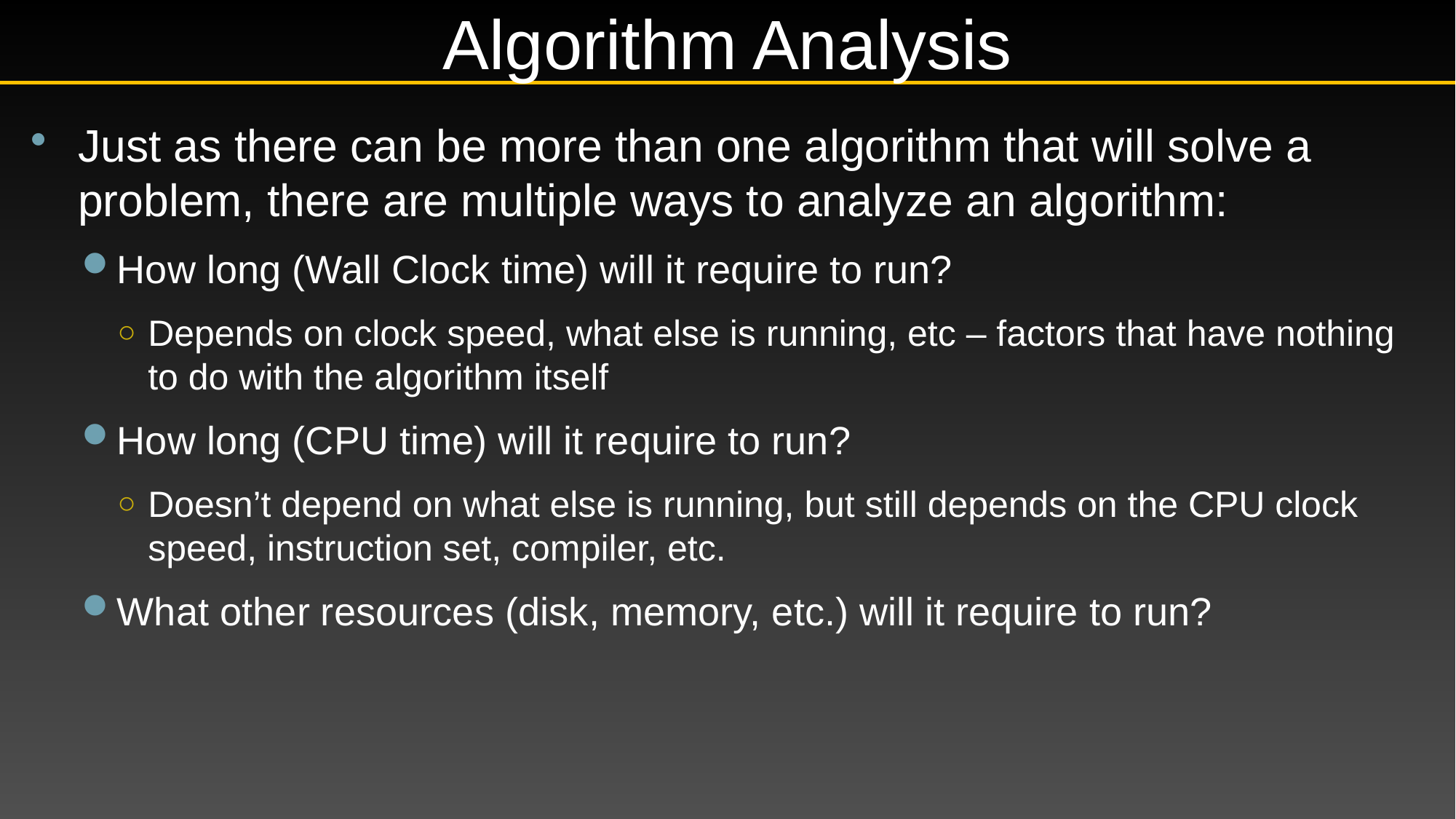

# Algorithm Analysis
Just as there can be more than one algorithm that will solve a problem, there are multiple ways to analyze an algorithm:
How long (Wall Clock time) will it require to run?
Depends on clock speed, what else is running, etc – factors that have nothing to do with the algorithm itself
How long (CPU time) will it require to run?
Doesn’t depend on what else is running, but still depends on the CPU clock speed, instruction set, compiler, etc.
What other resources (disk, memory, etc.) will it require to run?